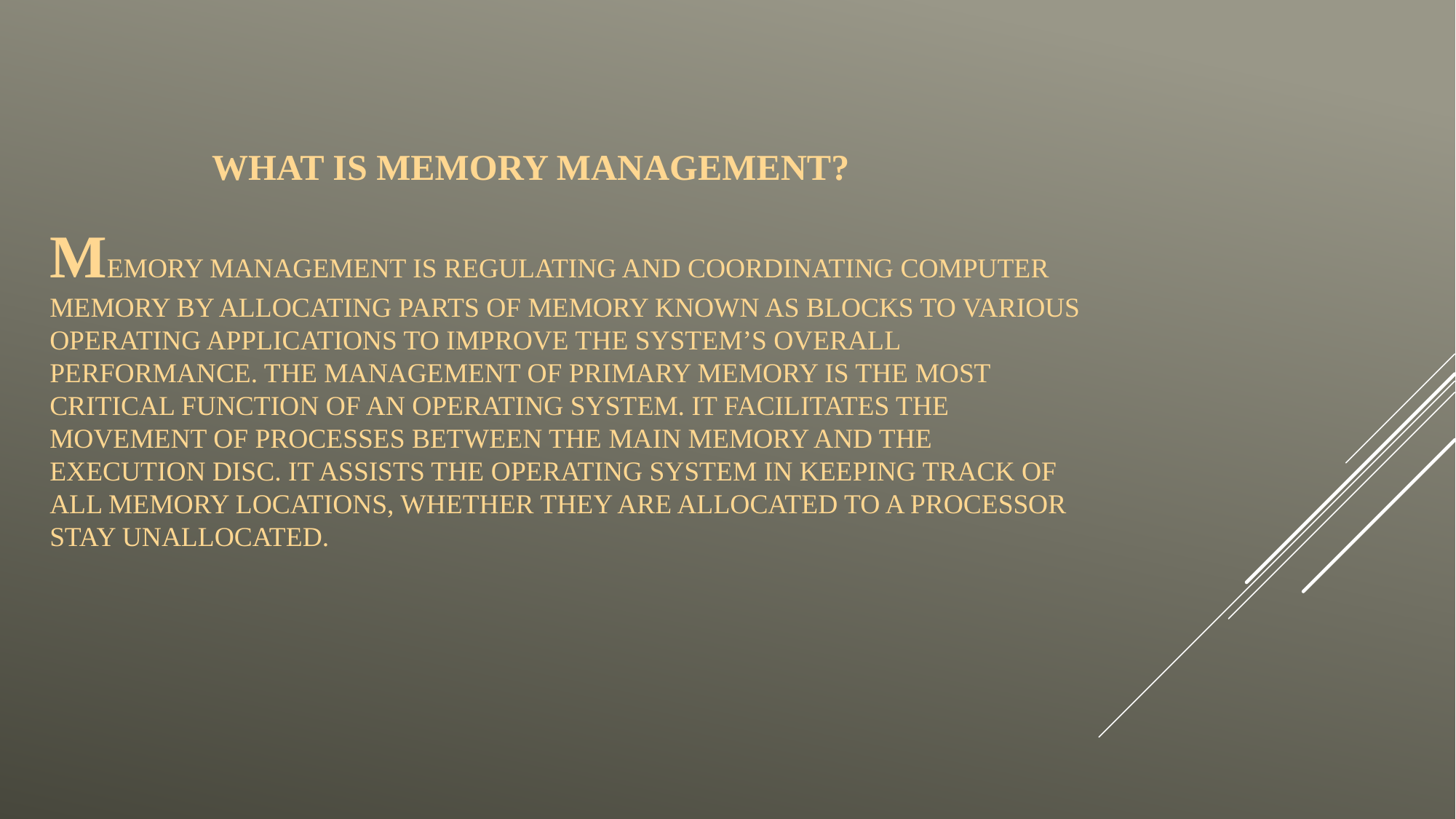

# What Is Memory Management? Memory management is regulating and coordinating computer memory by allocating parts of memory known as blocks to various operating applications to improve the system’s overall performance. The management of primary memory is the most critical function of an operating system. It facilitates the movement of processes between the main memory and the execution disc. It assists the operating system in keeping track of all memory locations, whether they are allocated to a processor stay unallocated.